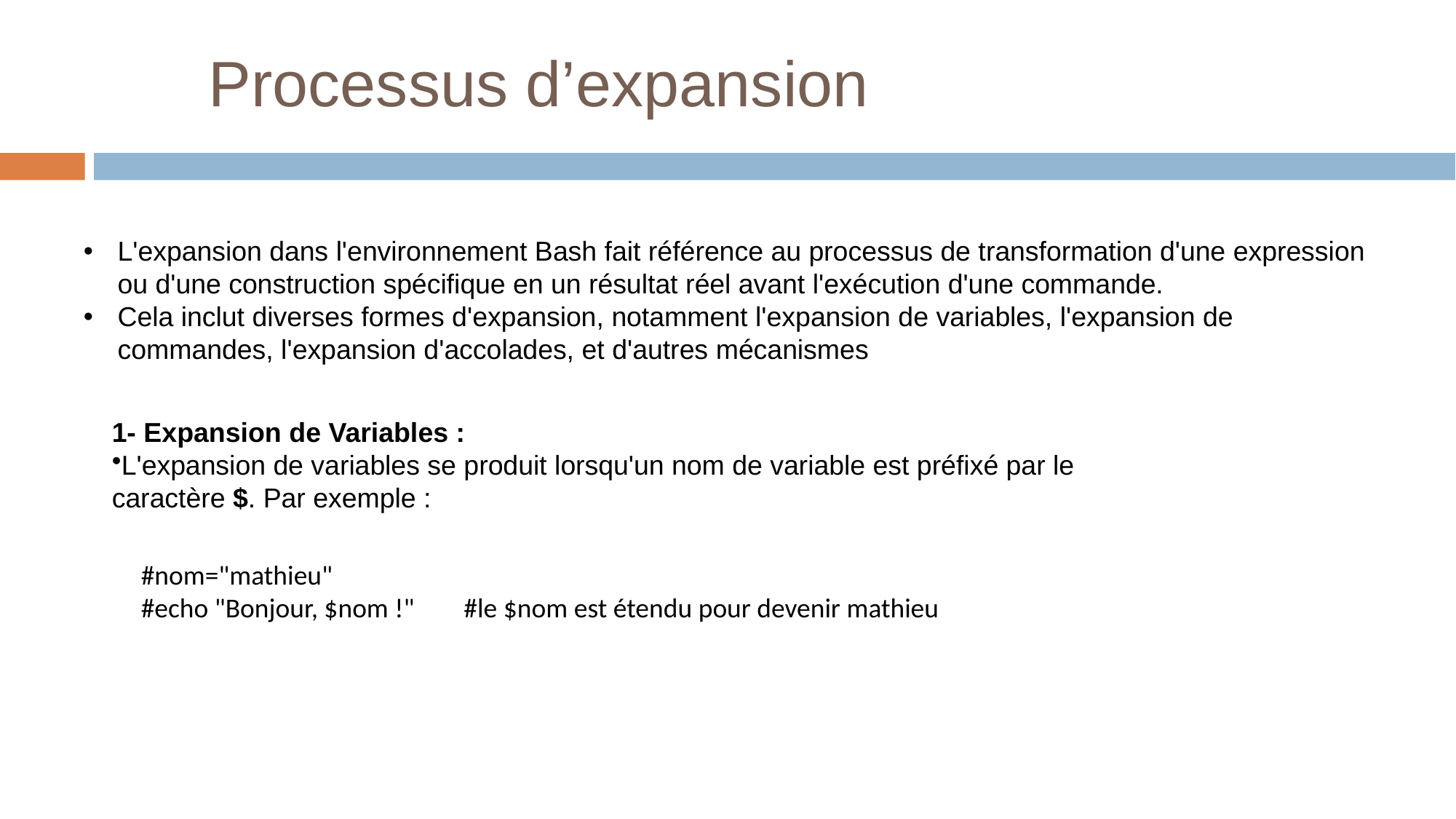

# Processus d’expansion
L'expansion dans l'environnement Bash fait référence au processus de transformation d'une expression ou d'une construction spécifique en un résultat réel avant l'exécution d'une commande.
Cela inclut diverses formes d'expansion, notamment l'expansion de variables, l'expansion de commandes, l'expansion d'accolades, et d'autres mécanismes
1- Expansion de Variables :
L'expansion de variables se produit lorsqu'un nom de variable est préfixé par le caractère $. Par exemple :

#nom="mathieu"
#echo "Bonjour, $nom !"        #le $nom est étendu pour devenir mathieu